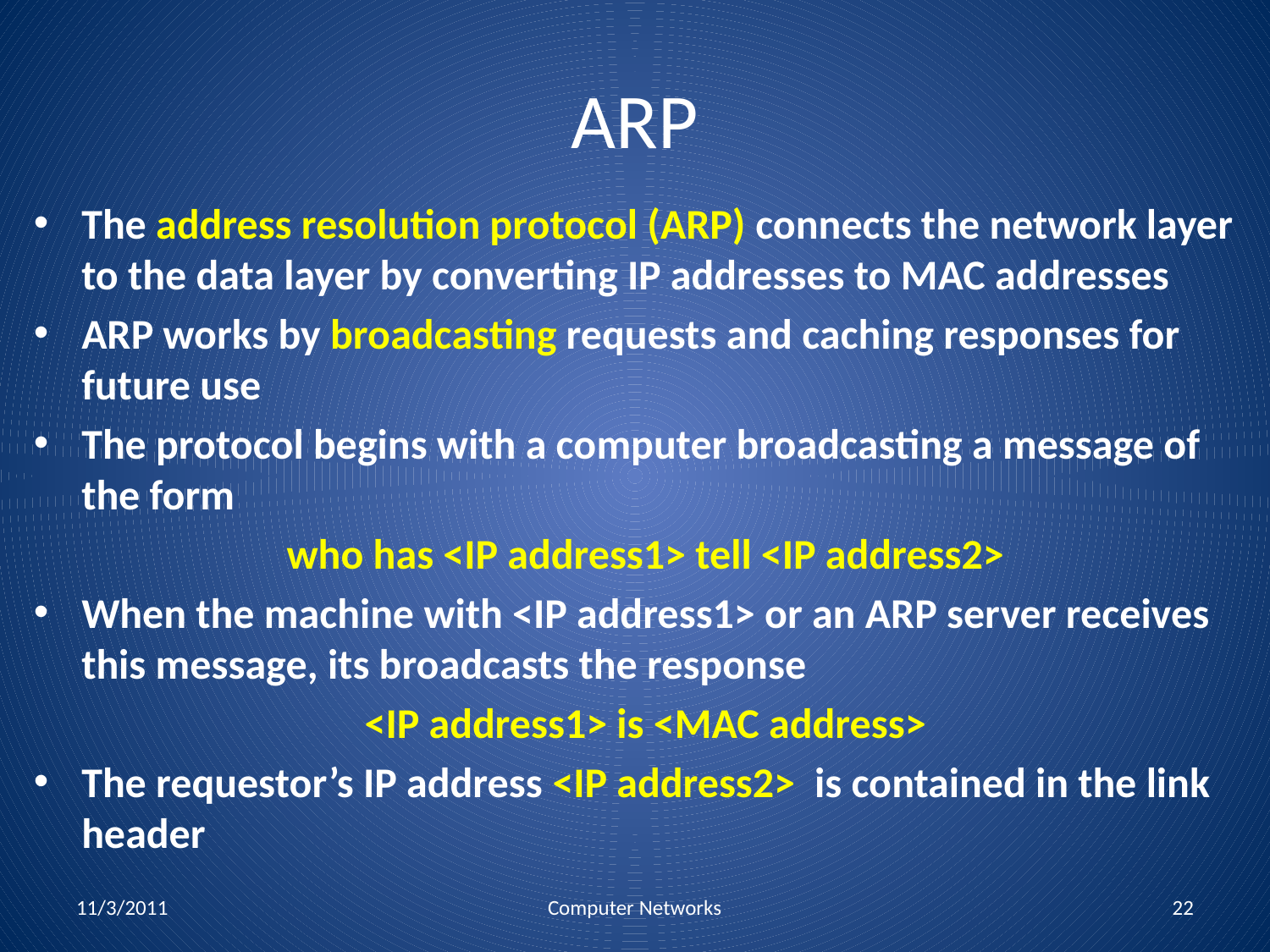

# ARP
The address resolution protocol (ARP) connects the network layer to the data layer by converting IP addresses to MAC addresses
ARP works by broadcasting requests and caching responses for future use
The protocol begins with a computer broadcasting a message of the form
who has <IP address1> tell <IP address2>
When the machine with <IP address1> or an ARP server receives this message, its broadcasts the response
<IP address1> is <MAC address>
The requestor’s IP address <IP address2>  is contained in the link header
11/3/2011
Computer Networks
22